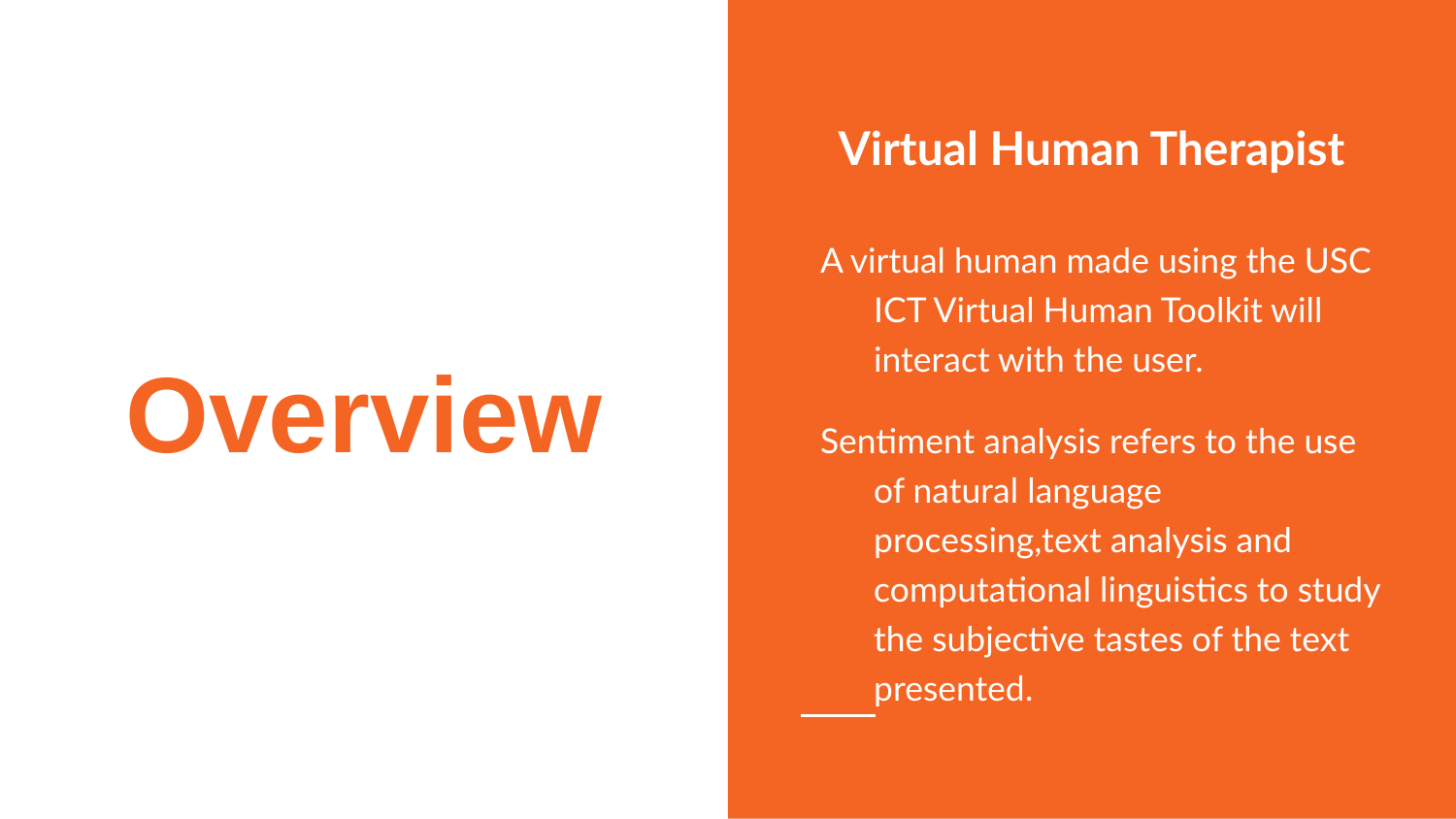

Virtual Human Therapist

A virtual human made using the USC ICT Virtual Human Toolkit will interact with the user.
Sentiment analysis refers to the use of natural language processing,text analysis and computational linguistics to study the subjective tastes of the text presented.
# Overview